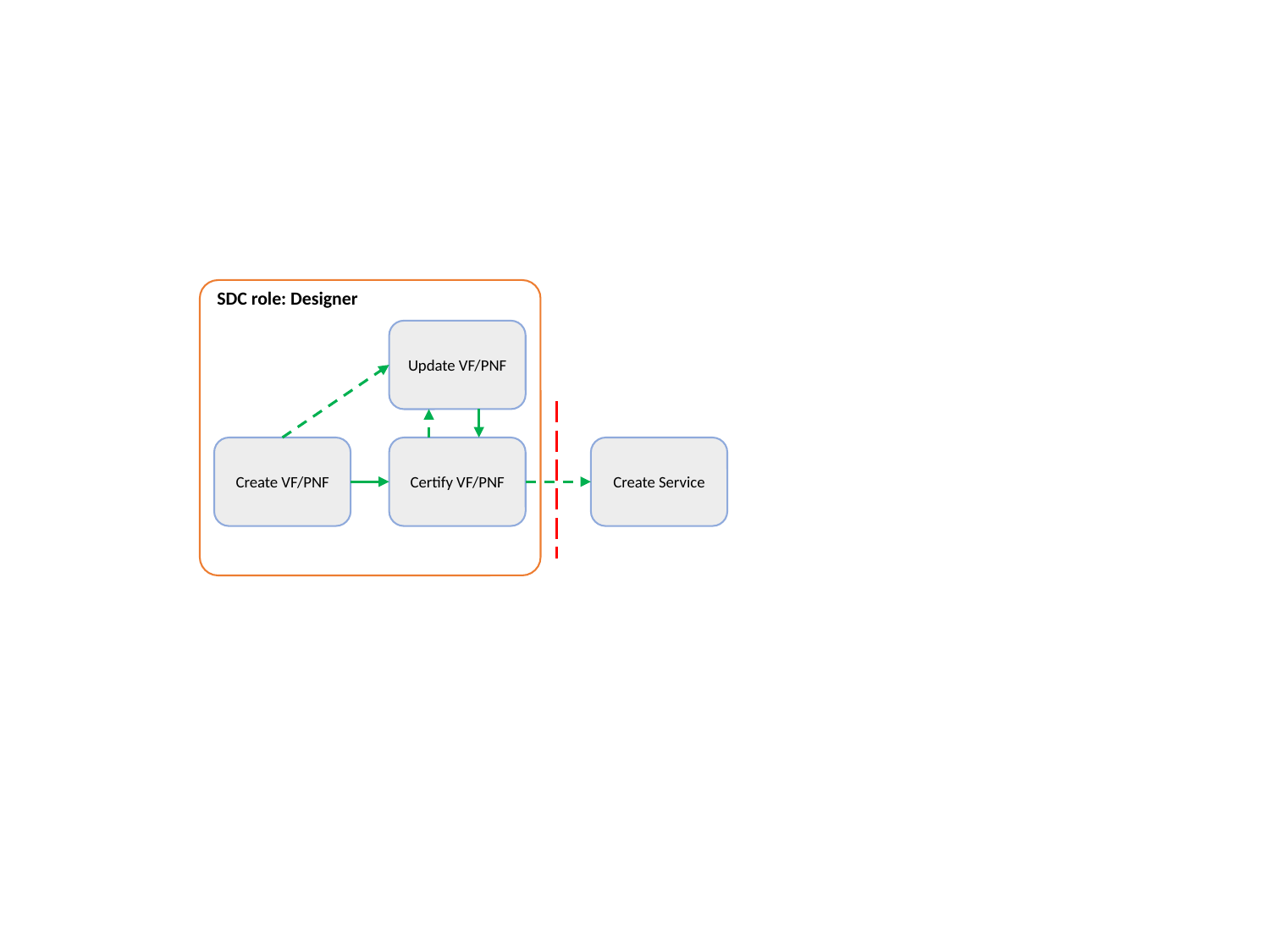

SDC role: Designer
Update VF/PNF
Create VF/PNF
Certify VF/PNF
Create Service